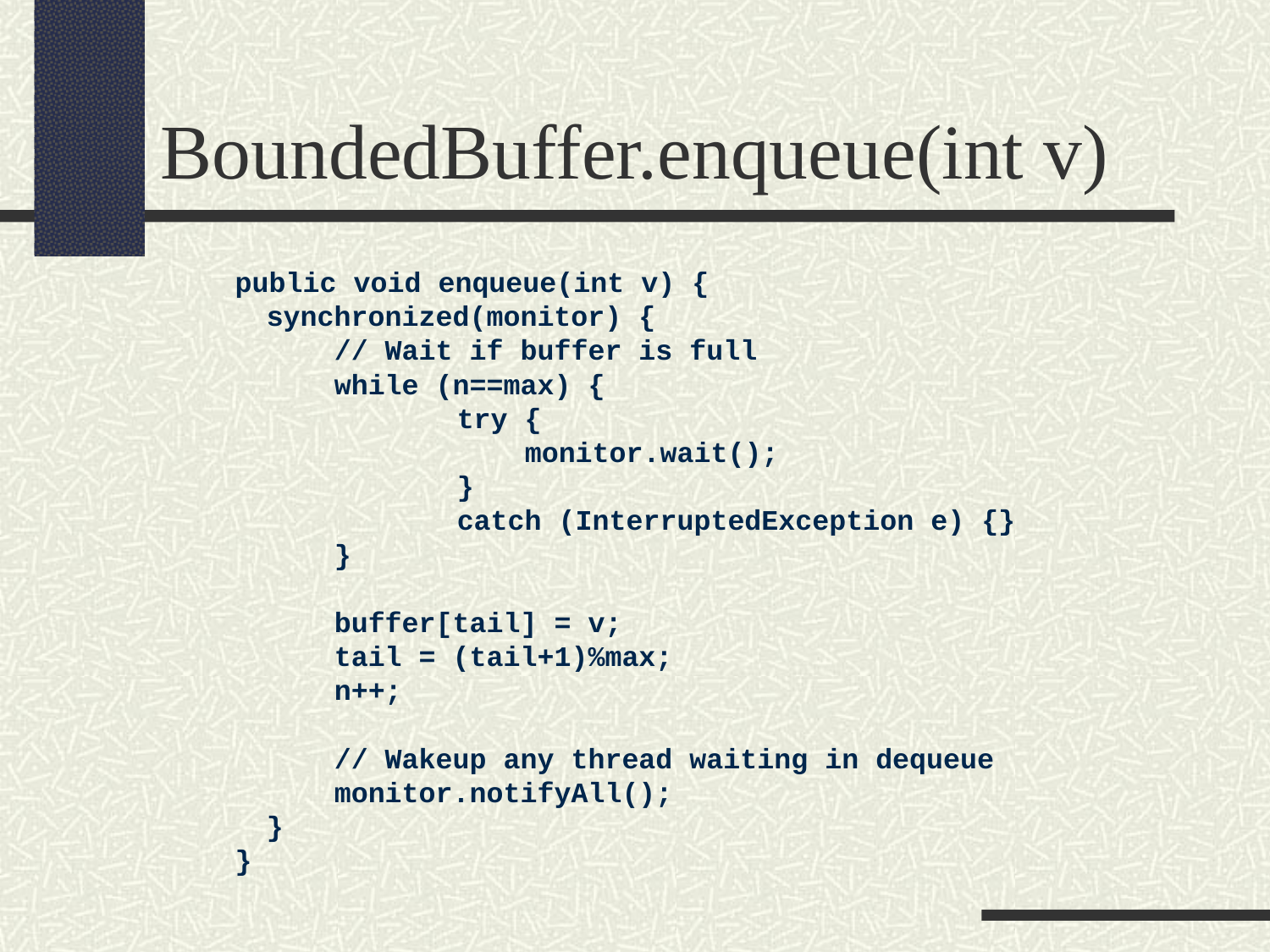

BoundedBuffer.enqueue(int v)
public void enqueue(int v) {
	synchronized(monitor) {
	    // Wait if buffer is full
	    while (n==max) {
		try {
		    monitor.wait();
		}
		catch (InterruptedException e) {}
	    }

	    buffer[tail] = v;
	    tail = (tail+1)%max;
	    n++;

	    // Wakeup any thread waiting in dequeue
	    monitor.notifyAll();
	}
}